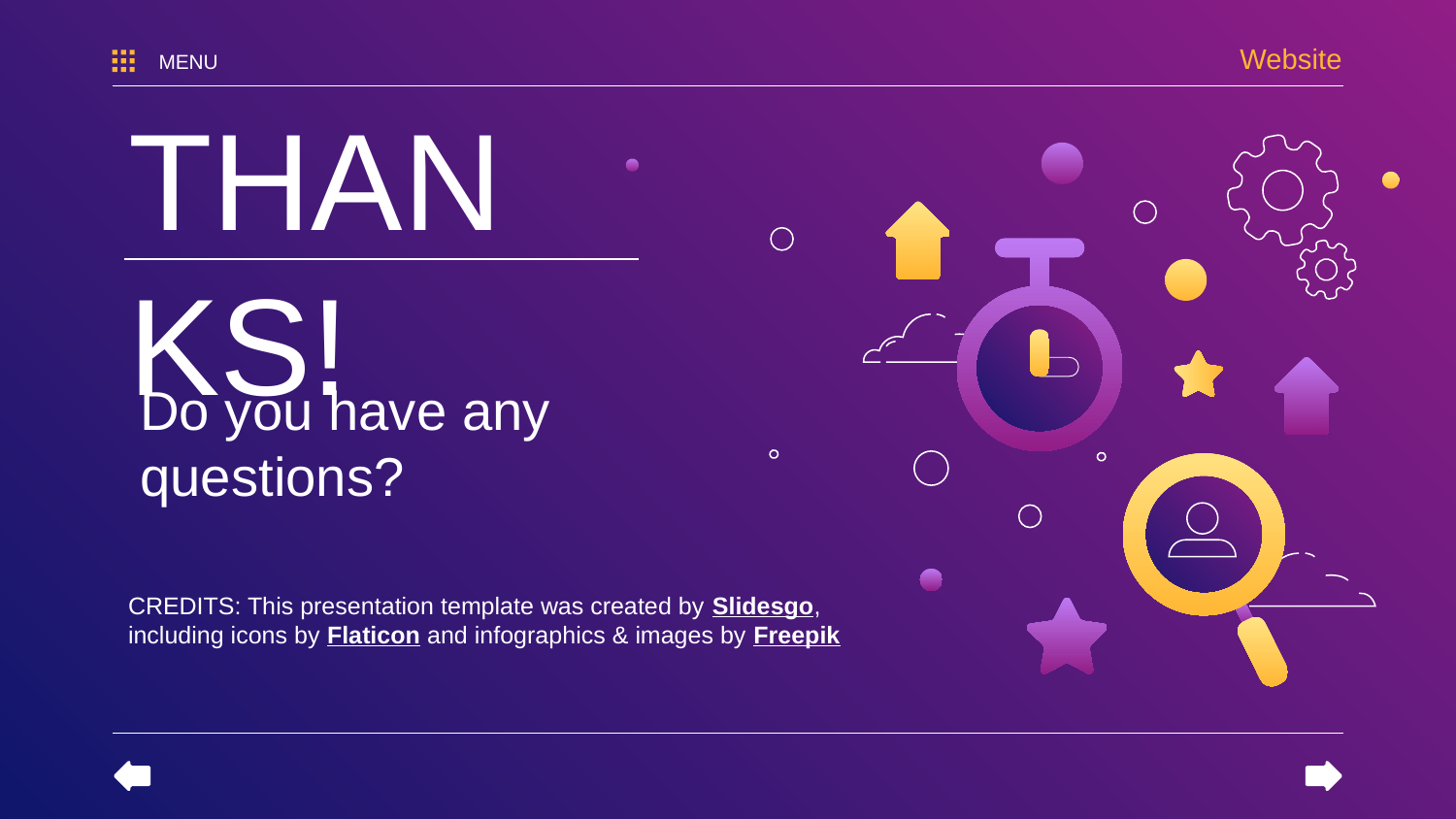

Website
MENU

# THANKS!

Do you have any questions?